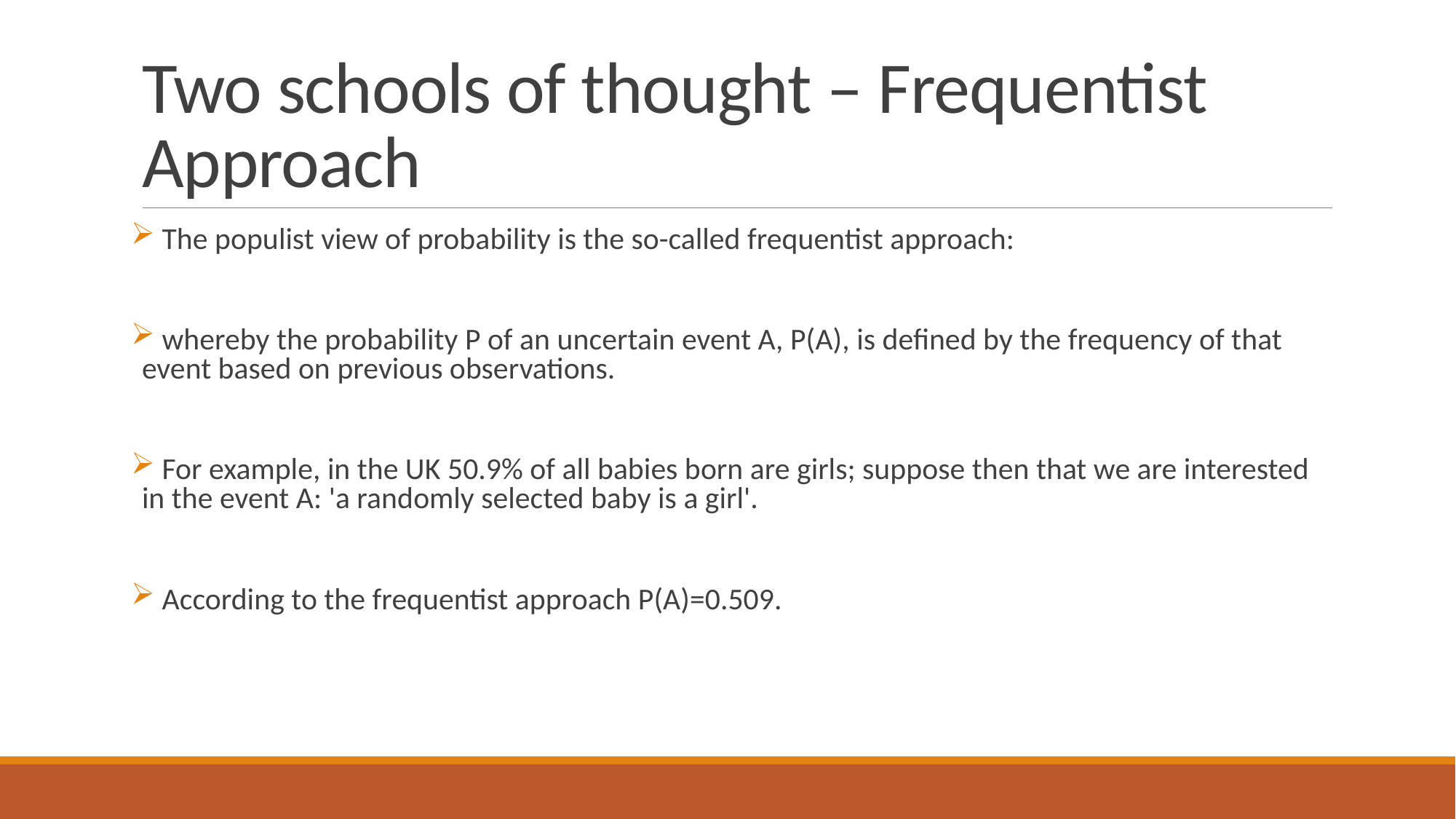

# Two schools of thought – Frequentist Approach
 The populist view of probability is the so-called frequentist approach:

 whereby the probability P of an uncertain event A, P(A), is defined by the frequency of that event based on previous observations.

 For example, in the UK 50.9% of all babies born are girls; suppose then that we are interested in the event A: 'a randomly selected baby is a girl'.

 According to the frequentist approach P(A)=0.509.